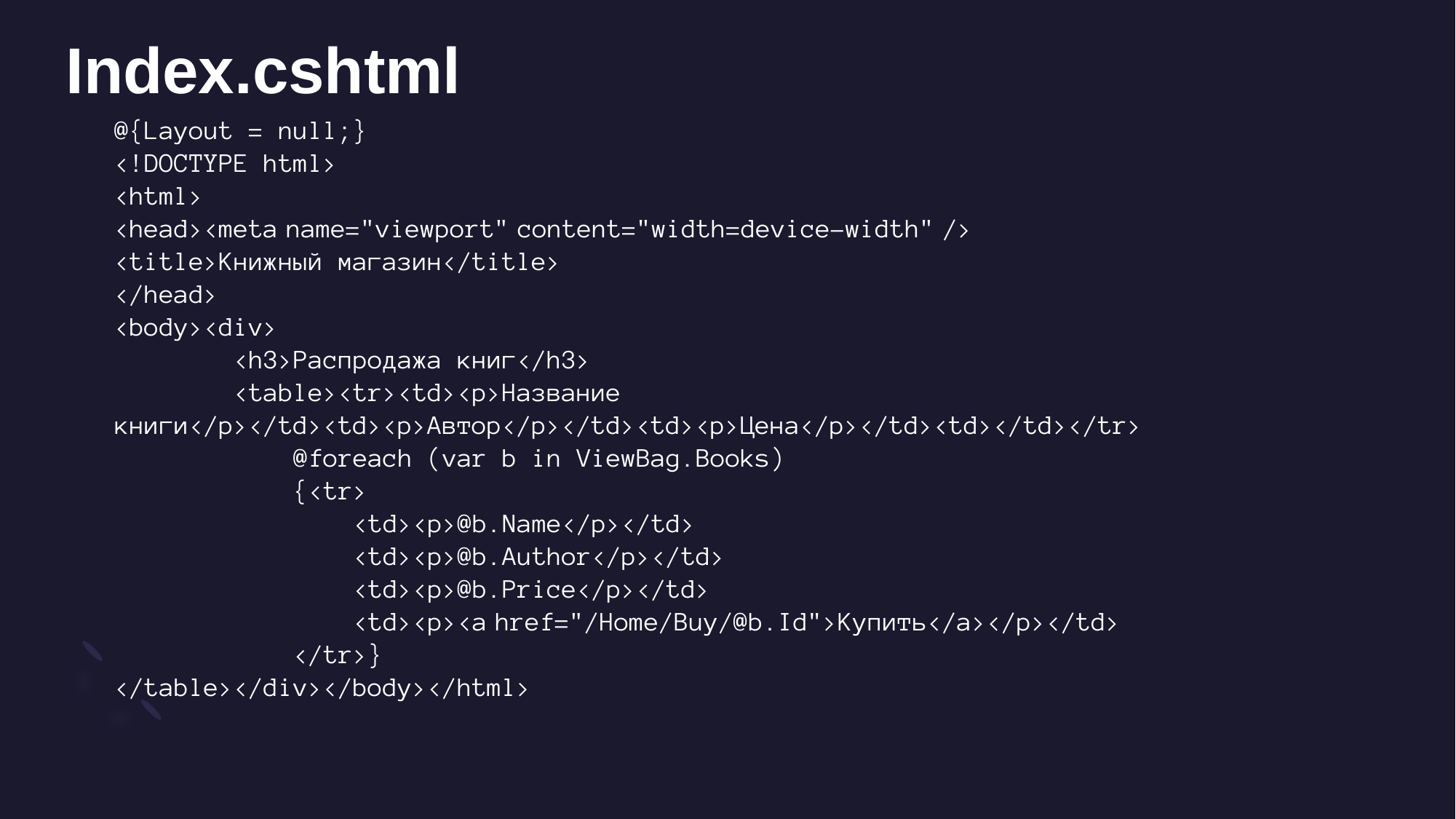

# Index.cshtml
@{Layout = null;}
<!DOCTYPE html>
<html>
<head><meta name="viewport" content="width=device-width" />
<title>Книжный магазин</title>
</head>
<body><div>
        <h3>Распродажа книг</h3>
        <table><tr><td><p>Название книги</p></td><td><p>Автор</p></td><td><p>Цена</p></td><td></td></tr>
            @foreach (var b in ViewBag.Books)
            {<tr>
                <td><p>@b.Name</p></td>
                <td><p>@b.Author</p></td>
                <td><p>@b.Price</p></td>
                <td><p><a href="/Home/Buy/@b.Id">Купить</a></p></td>
            </tr>}
</table></div></body></html>